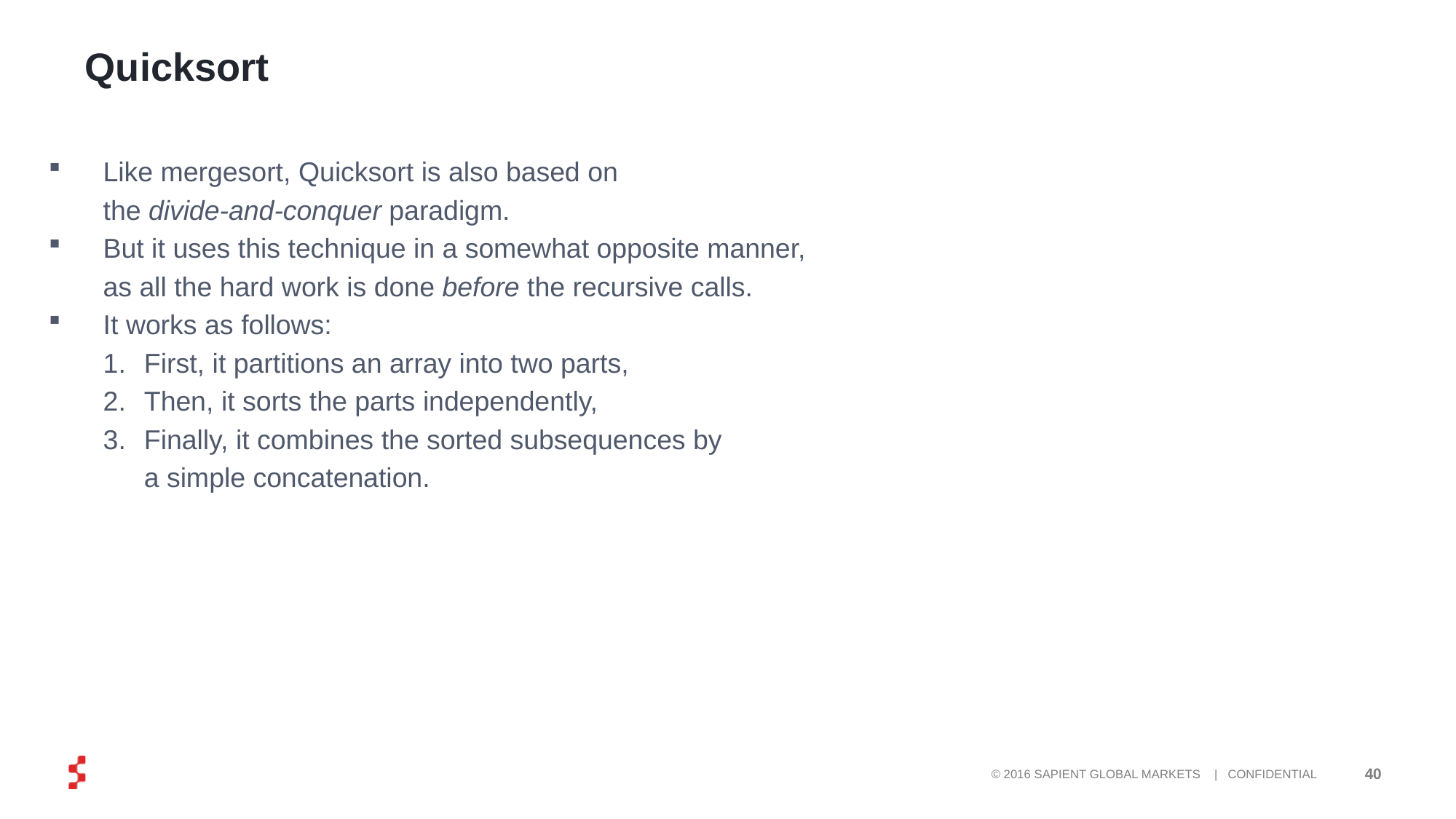

# Quicksort
Like mergesort, Quicksort is also based on
	the divide-and-conquer paradigm.
But it uses this technique in a somewhat opposite manner,
	as all the hard work is done before the recursive calls.
It works as follows:
First, it partitions an array into two parts,
Then, it sorts the parts independently,
Finally, it combines the sorted subsequences by
	a simple concatenation.